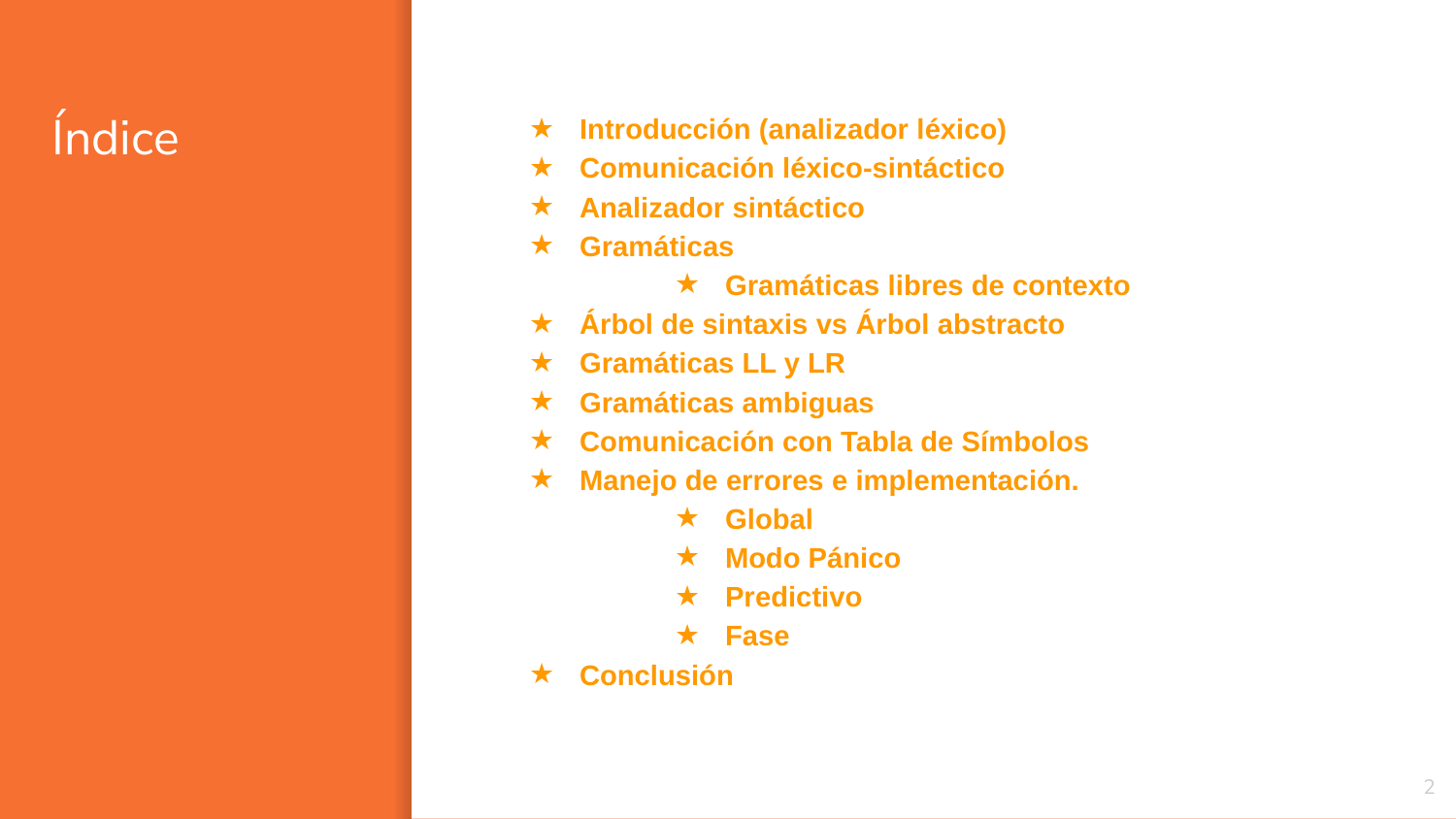

# Índice
Introducción (analizador léxico)
Comunicación léxico-sintáctico
Analizador sintáctico
Gramáticas
Gramáticas libres de contexto
Árbol de sintaxis vs Árbol abstracto
Gramáticas LL y LR
Gramáticas ambiguas
Comunicación con Tabla de Símbolos
Manejo de errores e implementación.
Global
Modo Pánico
Predictivo
Fase
Conclusión
2